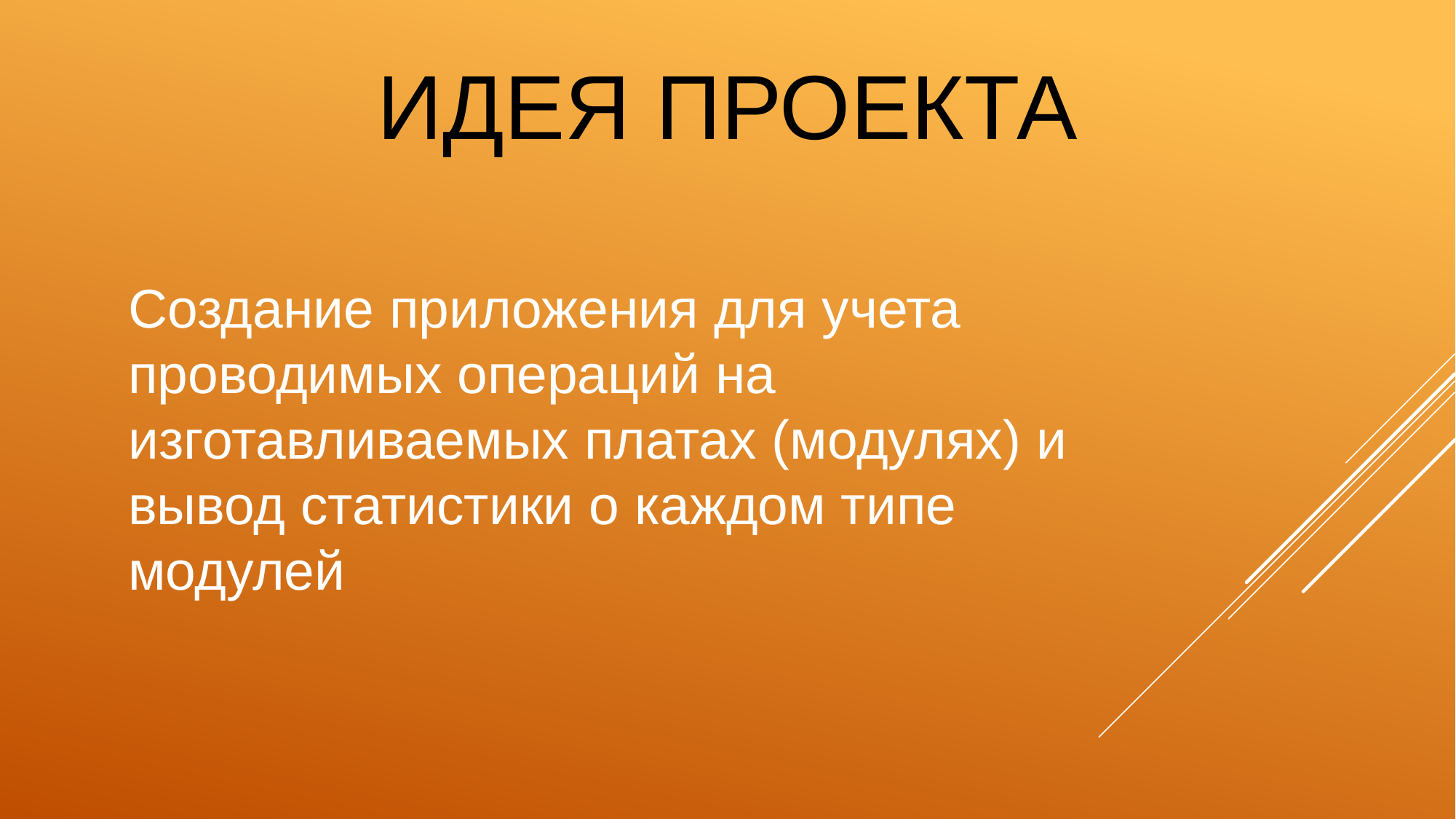

# Идея проекта
Создание приложения для учета проводимых операций на изготавливаемых платах (модулях) и вывод статистики о каждом типе модулей